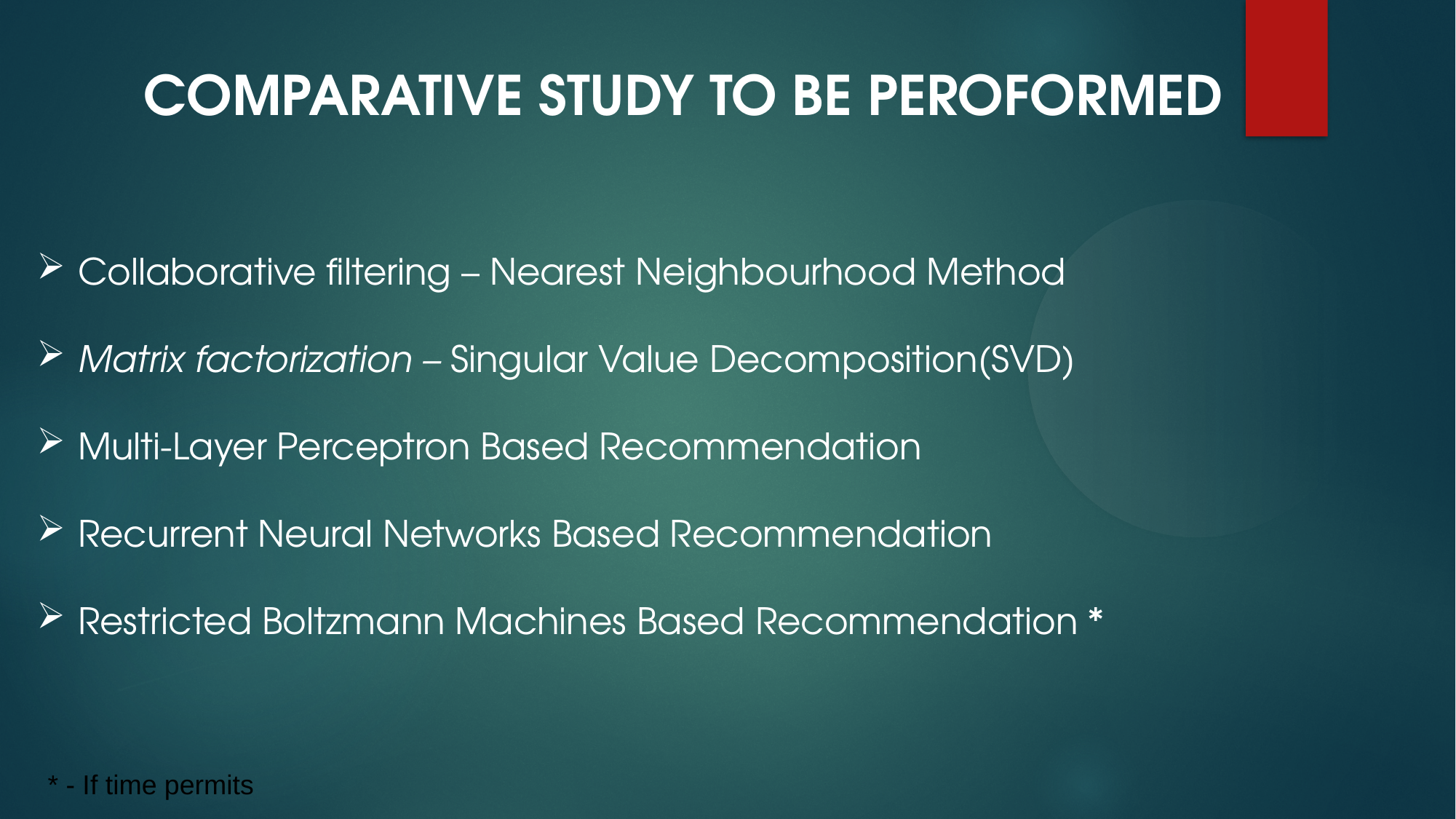

COMPARATIVE STUDY TO BE PEROFORMED

Collaborative filtering – Nearest Neighbourhood Method

Matrix factorization – Singular Value Decomposition(SVD)

Multi-Layer Perceptron Based Recommendation

Recurrent Neural Networks Based Recommendation

Restricted Boltzmann Machines Based Recommendation *

* - If time permits